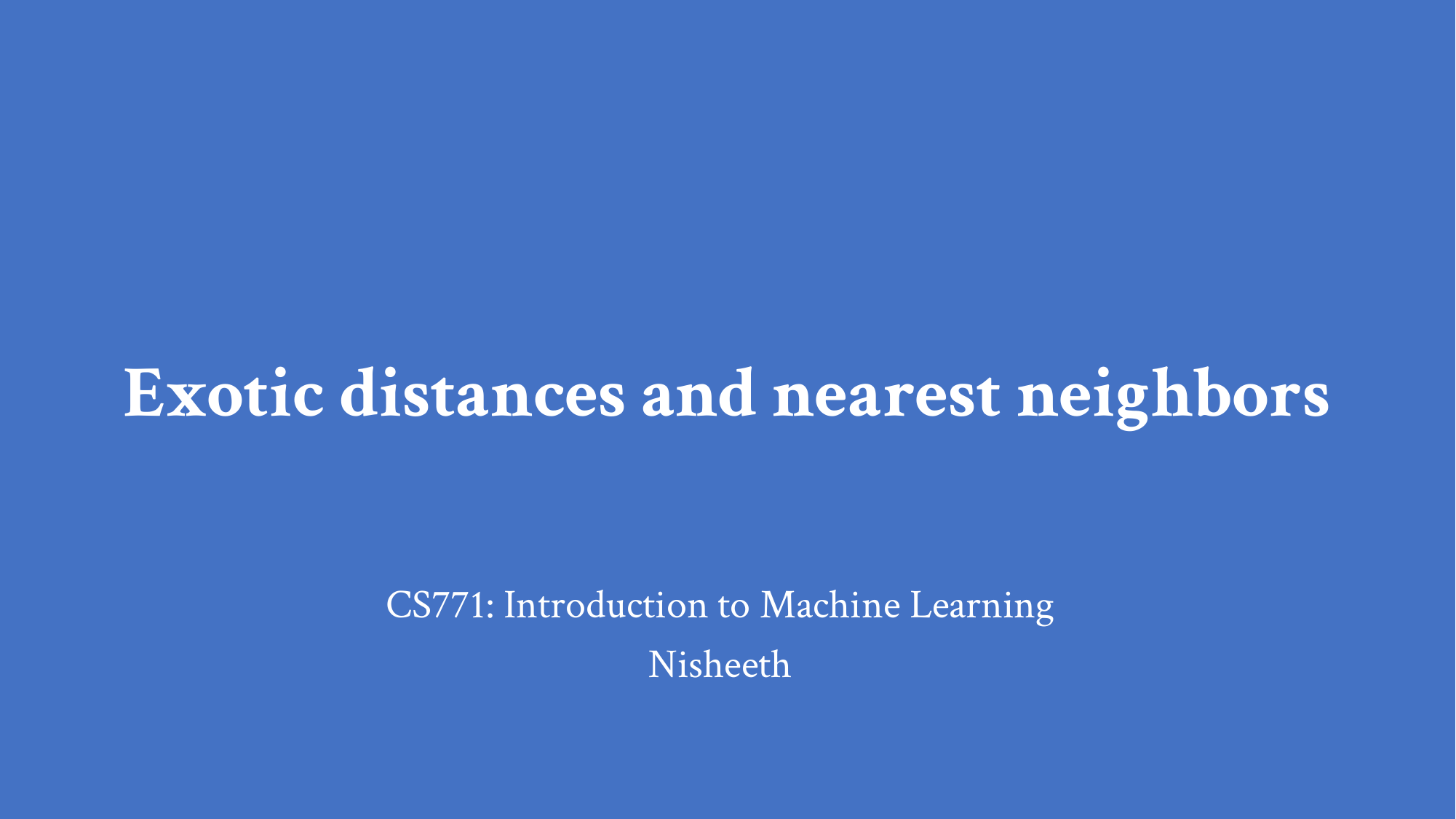

# Exotic distances and nearest neighbors
CS771: Introduction to Machine Learning
Nisheeth